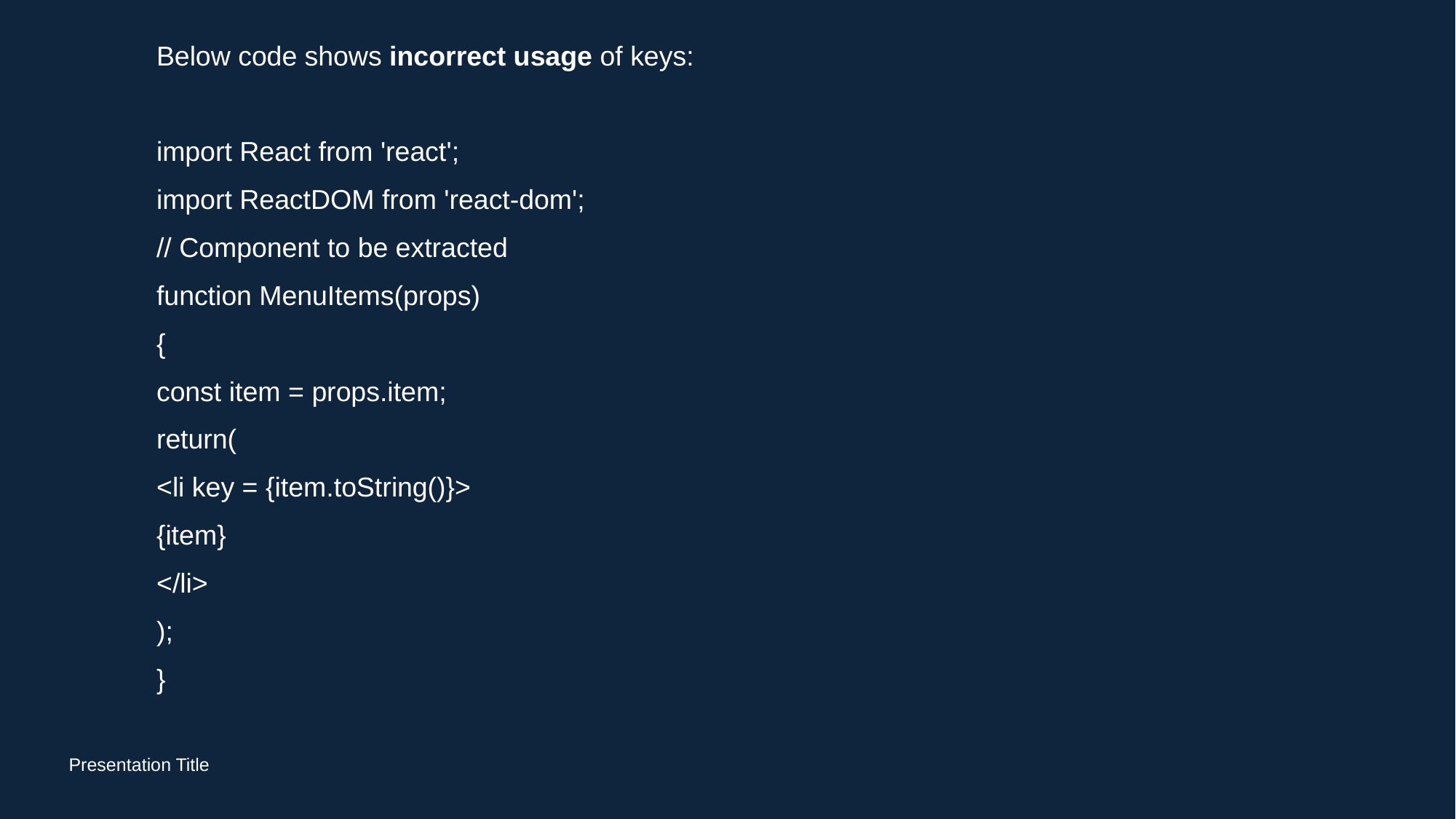

Below code shows incorrect usage of keys:

import React from 'react';
import ReactDOM from 'react-dom';
// Component to be extracted
function MenuItems(props)
{
const item = props.item;
return(
<li key = {item.toString()}>
{item}
</li>
);
}
Presentation Title